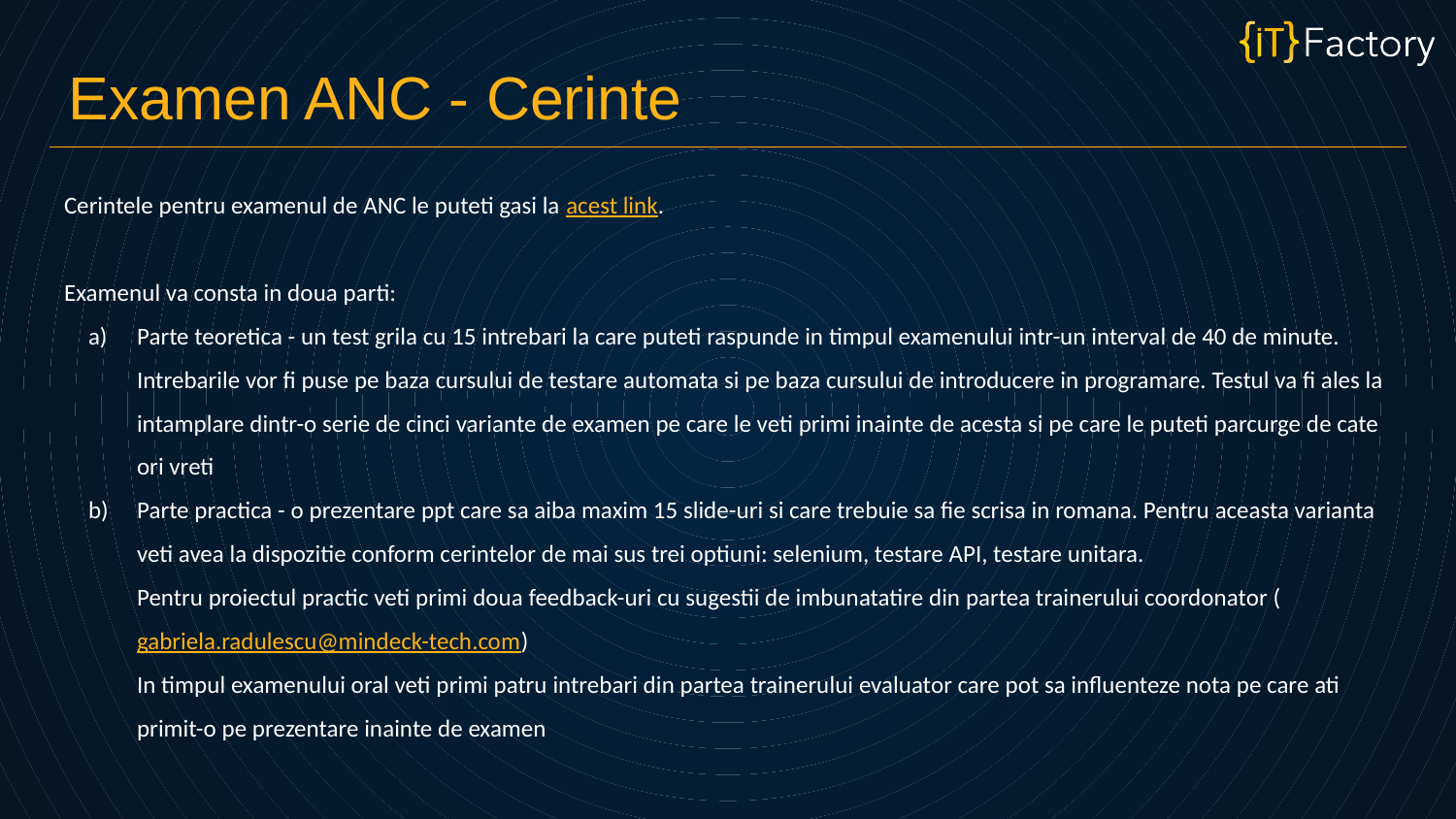

Examen ANC - Cerinte
Cerintele pentru examenul de ANC le puteti gasi la acest link.

Examenul va consta in doua parti:
Parte teoretica - un test grila cu 15 intrebari la care puteti raspunde in timpul examenului intr-un interval de 40 de minute. Intrebarile vor fi puse pe baza cursului de testare automata si pe baza cursului de introducere in programare. Testul va fi ales la intamplare dintr-o serie de cinci variante de examen pe care le veti primi inainte de acesta si pe care le puteti parcurge de cate ori vreti
Parte practica - o prezentare ppt care sa aiba maxim 15 slide-uri si care trebuie sa fie scrisa in romana. Pentru aceasta varianta veti avea la dispozitie conform cerintelor de mai sus trei optiuni: selenium, testare API, testare unitara.
Pentru proiectul practic veti primi doua feedback-uri cu sugestii de imbunatatire din partea trainerului coordonator (gabriela.radulescu@mindeck-tech.com)
In timpul examenului oral veti primi patru intrebari din partea trainerului evaluator care pot sa influenteze nota pe care ati primit-o pe prezentare inainte de examen